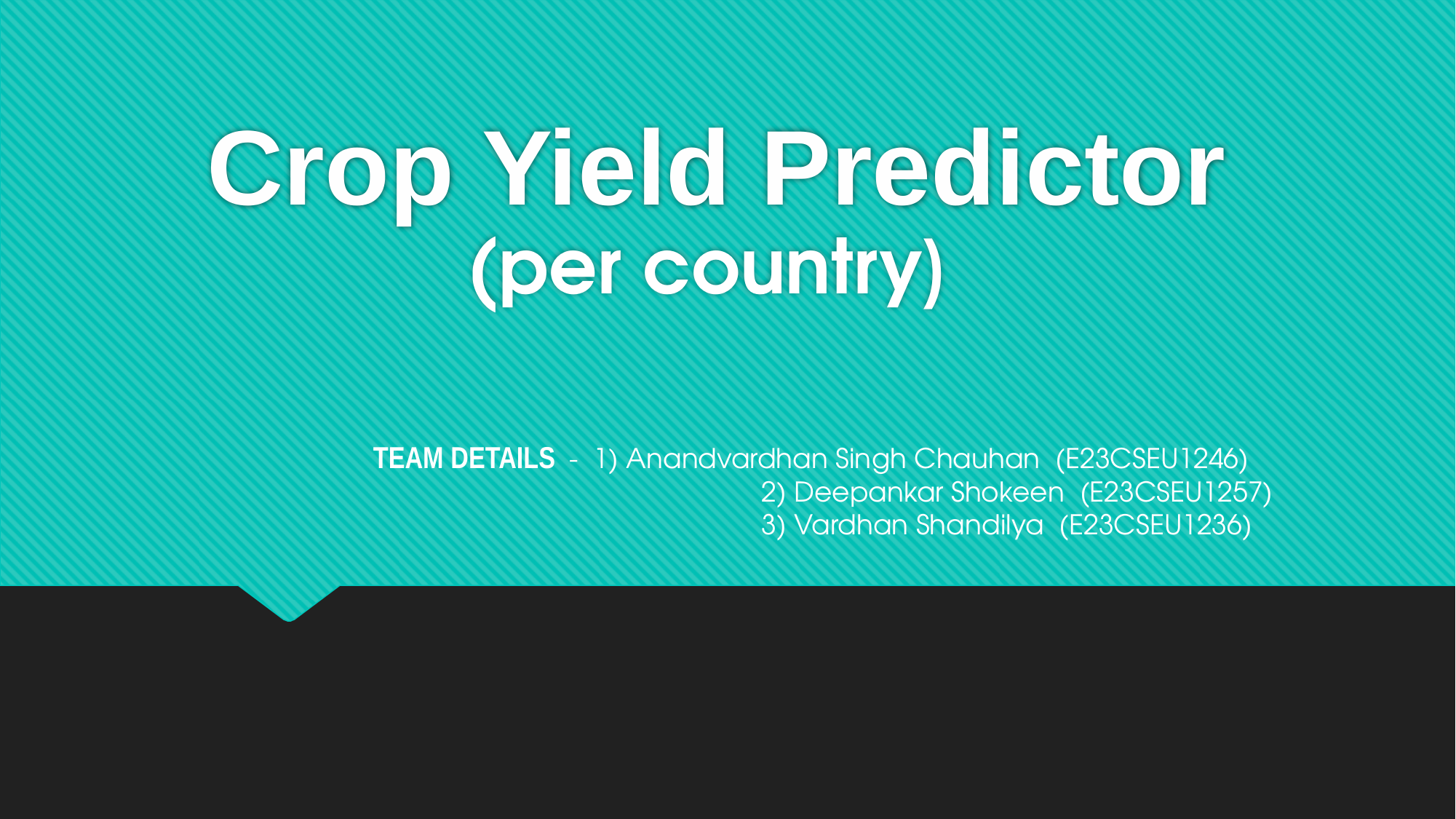

# Crop Yield Predictor
(per country)
TEAM DETAILS  -  1) Anandvardhan Singh Chauhan  (E23CSEU1246)
			        2) Deepankar Shokeen  (E23CSEU1257)
			        3) Vardhan Shandilya  (E23CSEU1236)